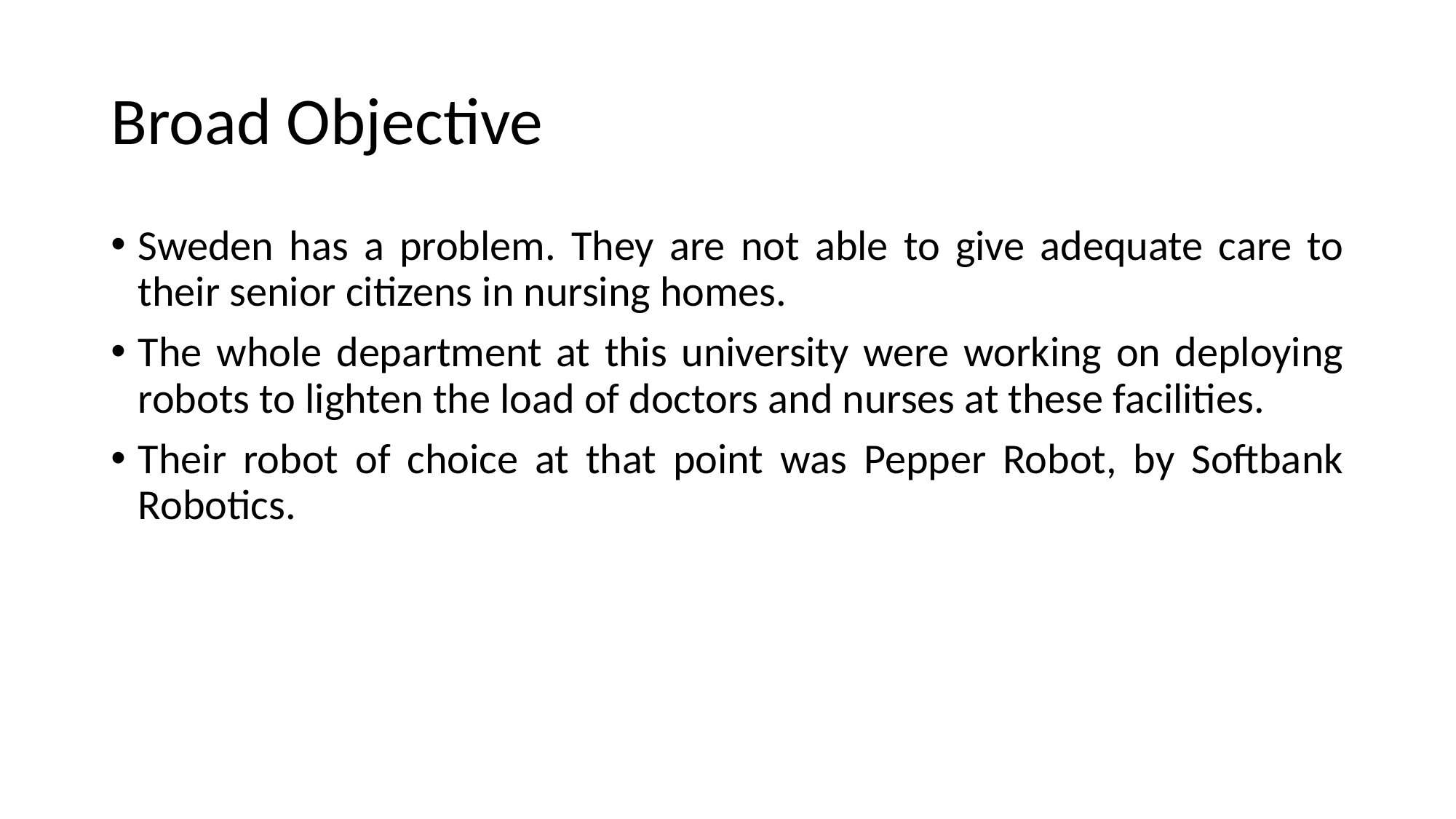

# Broad Objective
Sweden has a problem. They are not able to give adequate care to their senior citizens in nursing homes.
The whole department at this university were working on deploying robots to lighten the load of doctors and nurses at these facilities.
Their robot of choice at that point was Pepper Robot, by Softbank Robotics.